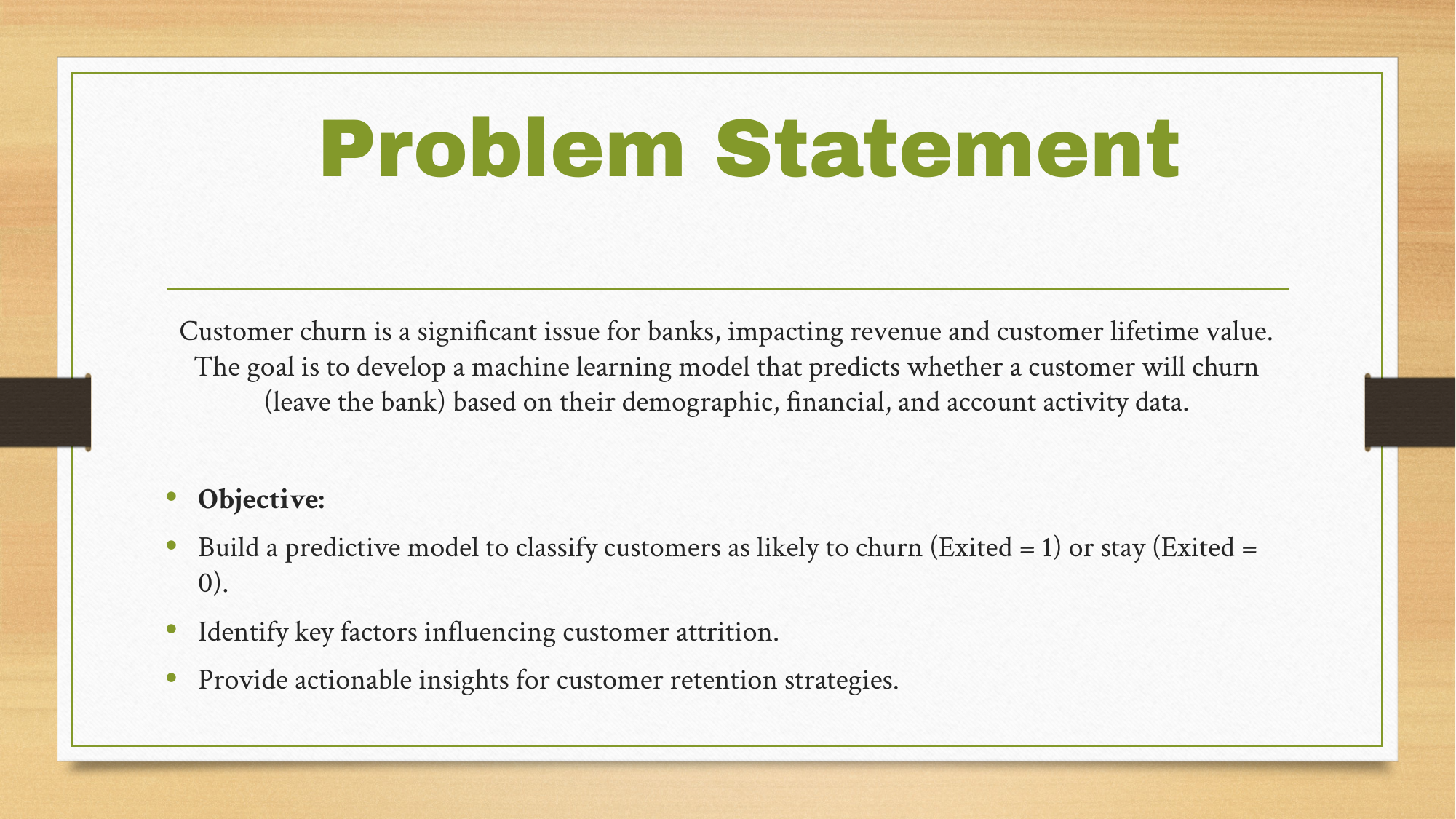

Problem Statement
Customer churn is a significant issue for banks, impacting revenue and customer lifetime value. The goal is to develop a machine learning model that predicts whether a customer will churn (leave the bank) based on their demographic, financial, and account activity data.

Objective:
Build a predictive model to classify customers as likely to churn (Exited = 1) or stay (Exited = 0).
Identify key factors influencing customer attrition.
Provide actionable insights for customer retention strategies.